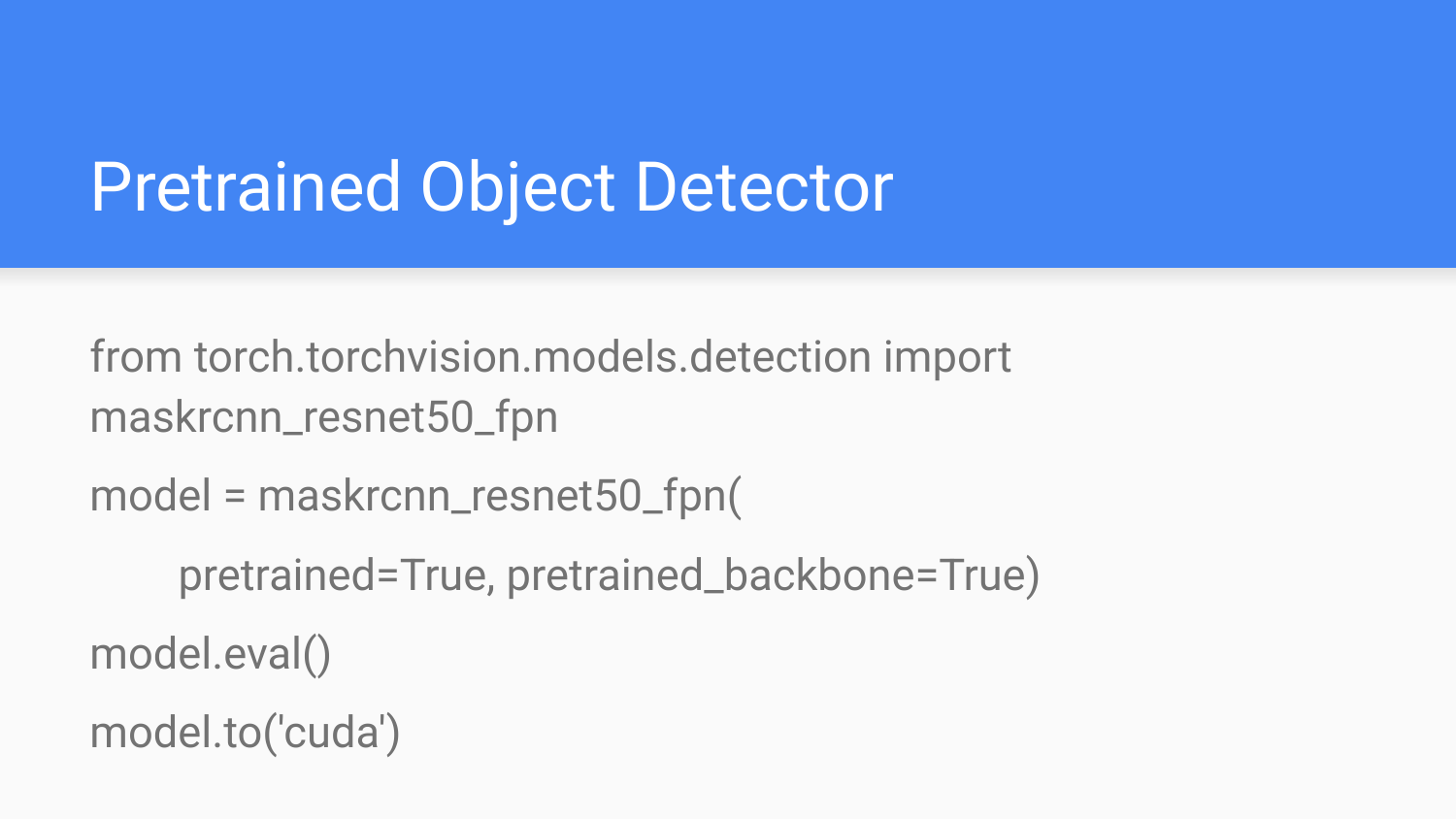

# Pretrained Object Detector
from torch.torchvision.models.detection import maskrcnn_resnet50_fpn
model = maskrcnn_resnet50_fpn(
pretrained=True, pretrained_backbone=True)
model.eval()
model.to('cuda')